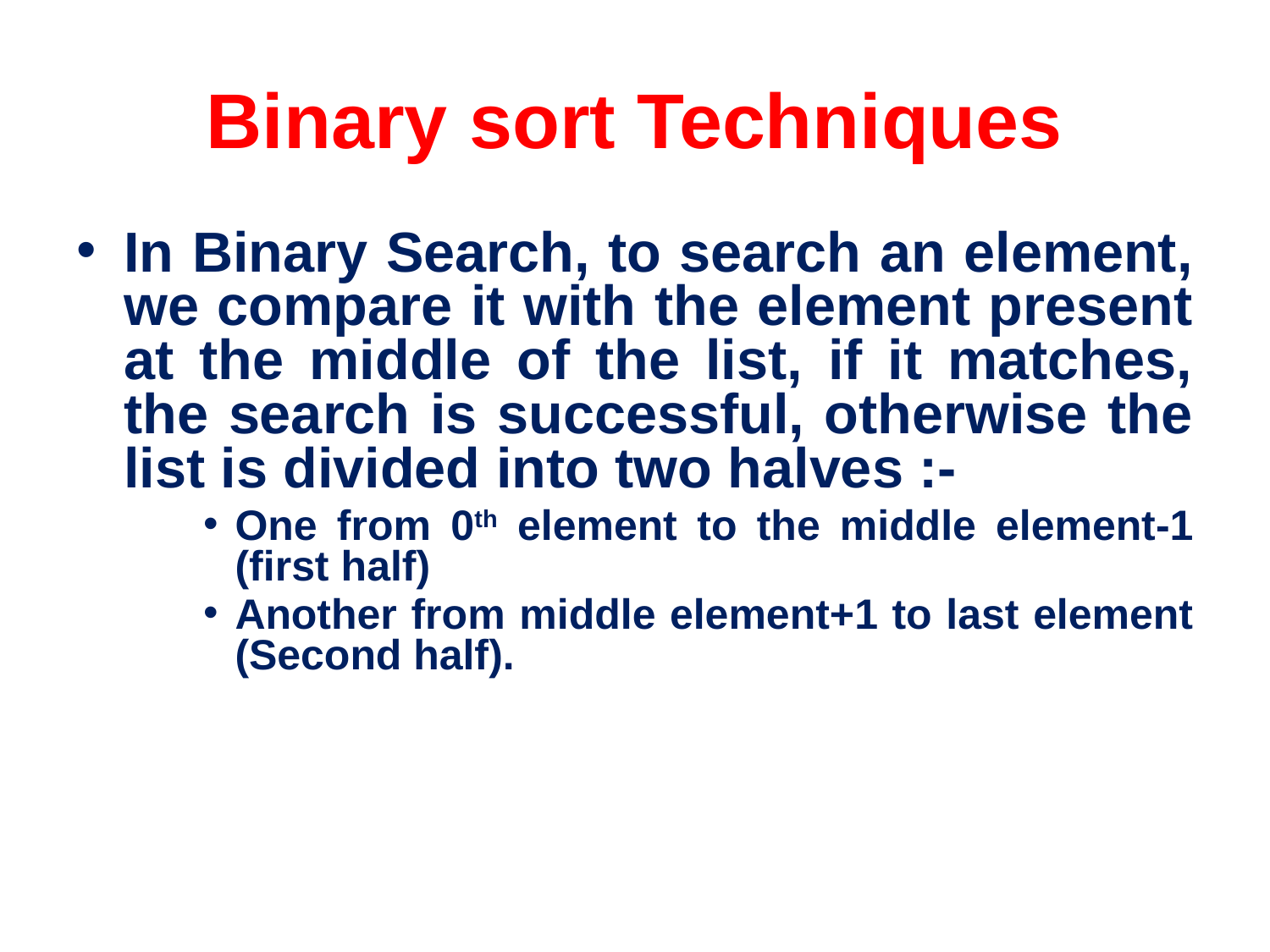

# Binary sort Techniques
In Binary Search, to search an element, we compare it with the element present at the middle of the list, if it matches, the search is successful, otherwise the list is divided into two halves :-
One from 0th element to the middle element-1 (first half)
Another from middle element+1 to last element (Second half).